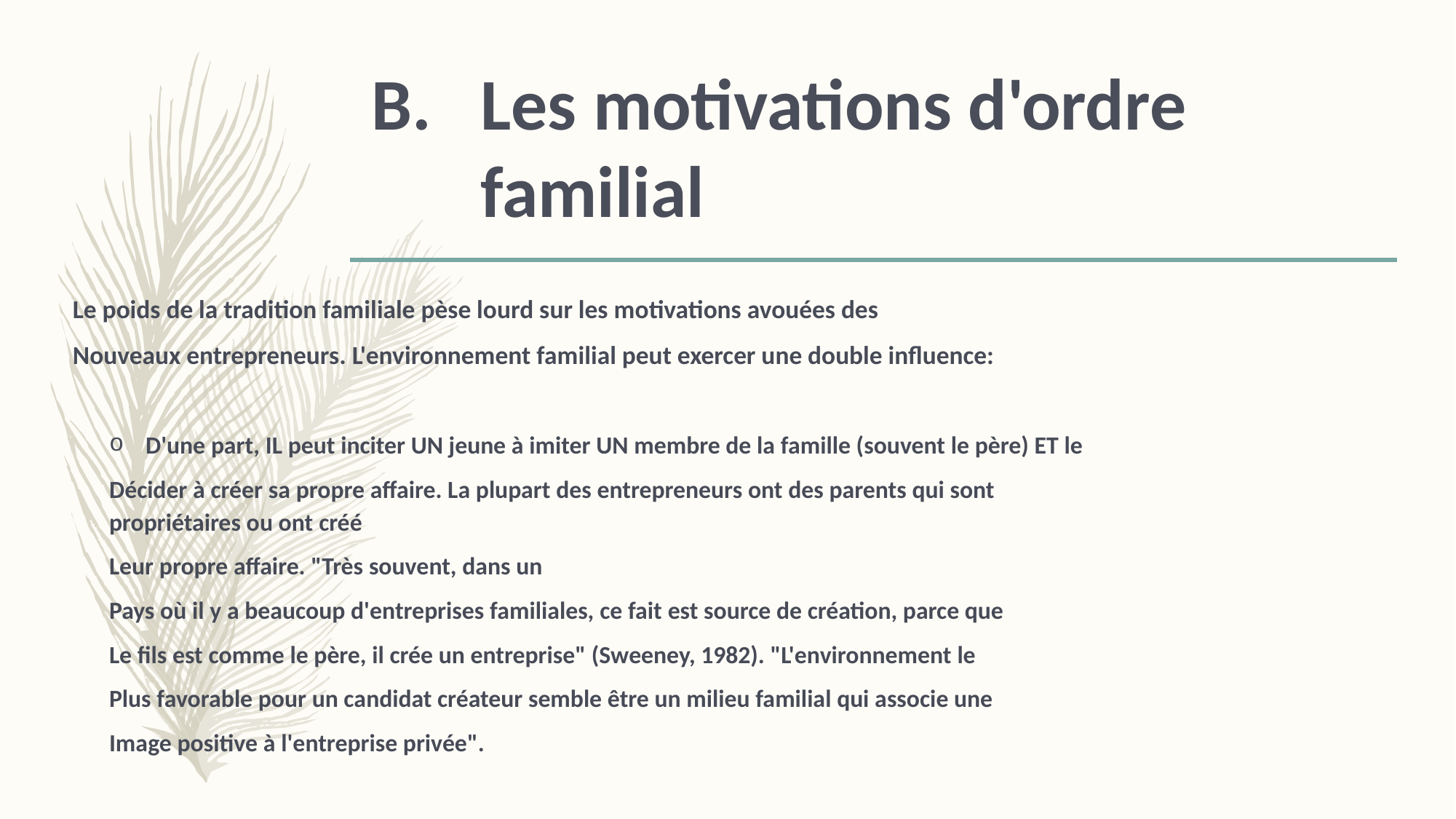

Les motivations d'ordre familial
Le poids de la tradition familiale pèse lourd sur les motivations avouées des
Nouveaux entrepreneurs. L'environnement familial peut exercer une double influence:

D'une part, IL peut inciter UN jeune à imiter UN membre de la famille (souvent le père) ET le
Décider à créer sa propre affaire. La plupart des entrepreneurs ont des parents qui sont propriétaires ou ont créé
Leur propre affaire. "Très souvent, dans un
Pays où il y a beaucoup d'entreprises familiales, ce fait est source de création, parce que
Le fils est comme le père, il crée un entreprise" (Sweeney, 1982). "L'environnement le
Plus favorable pour un candidat créateur semble être un milieu familial qui associe une
Image positive à l'entreprise privée".